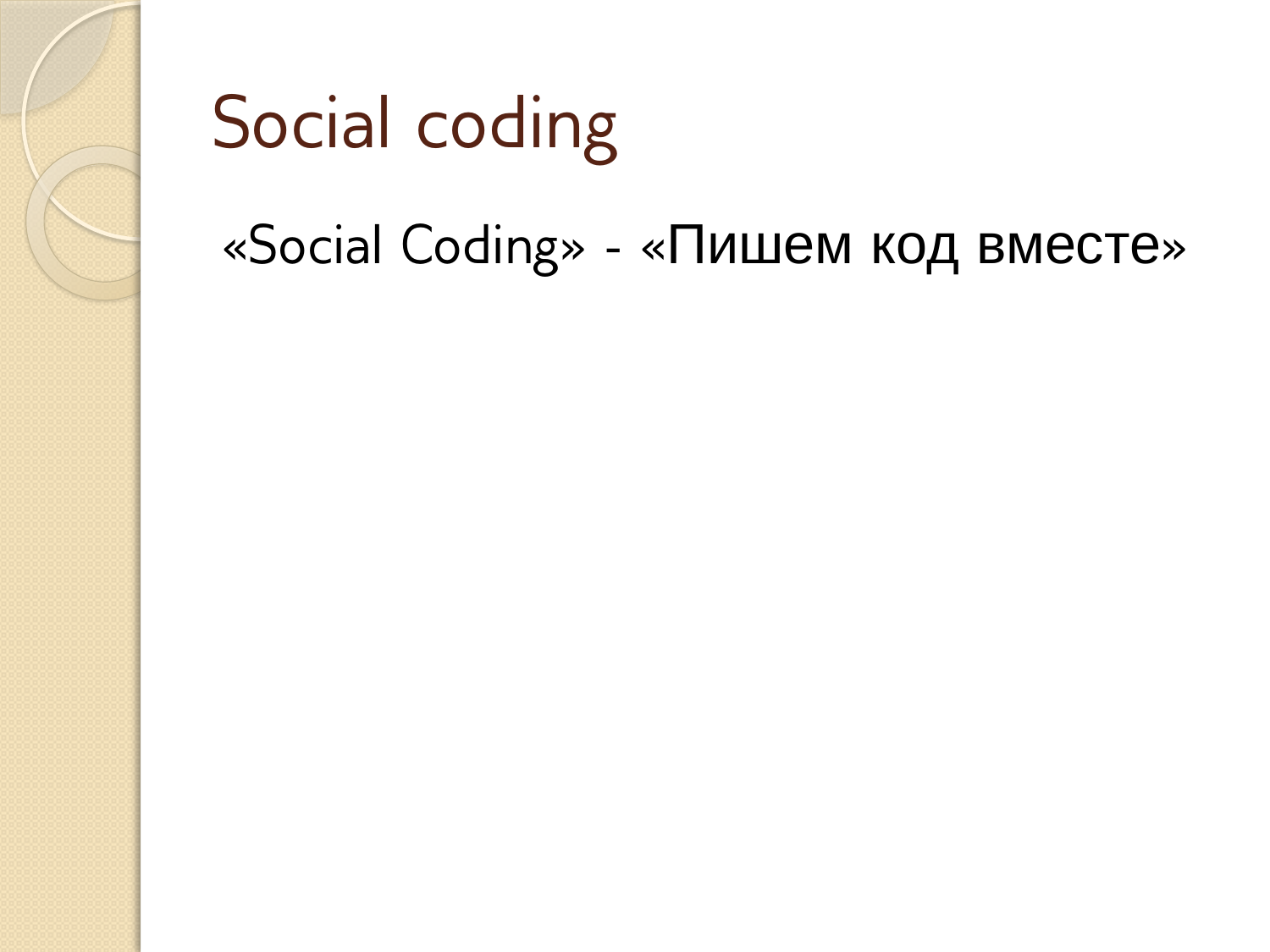

# Social coding
«Social Coding» - «Пишем код вместе»